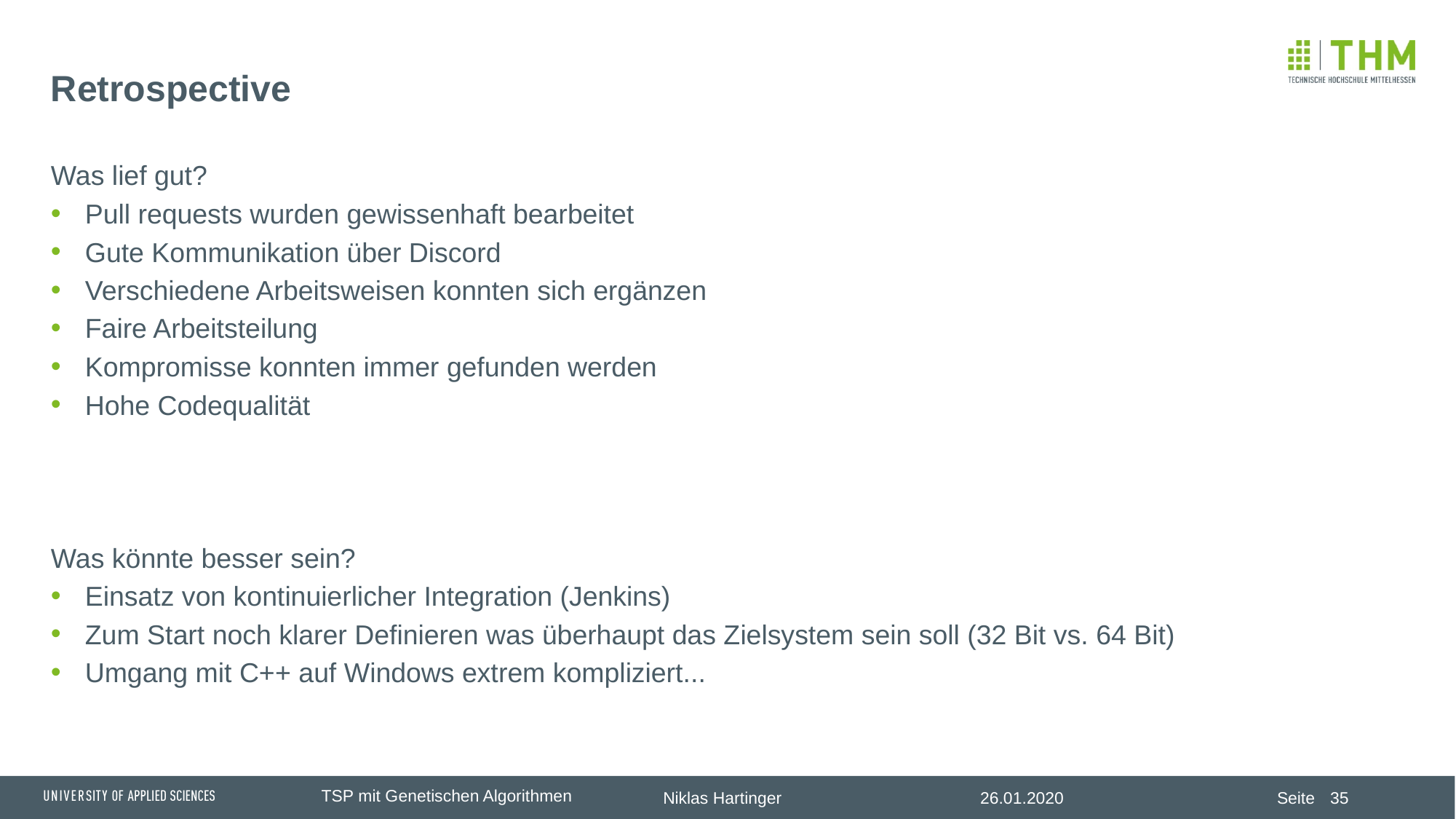

# Retrospective
Was lief gut?
Pull requests wurden gewissenhaft bearbeitet
Gute Kommunikation über Discord
Verschiedene Arbeitsweisen konnten sich ergänzen
Faire Arbeitsteilung
Kompromisse konnten immer gefunden werden
Hohe Codequalität

Was könnte besser sein?
Einsatz von kontinuierlicher Integration (Jenkins)
Zum Start noch klarer Definieren was überhaupt das Zielsystem sein soll (32 Bit vs. 64 Bit)
Umgang mit C++ auf Windows extrem kompliziert...